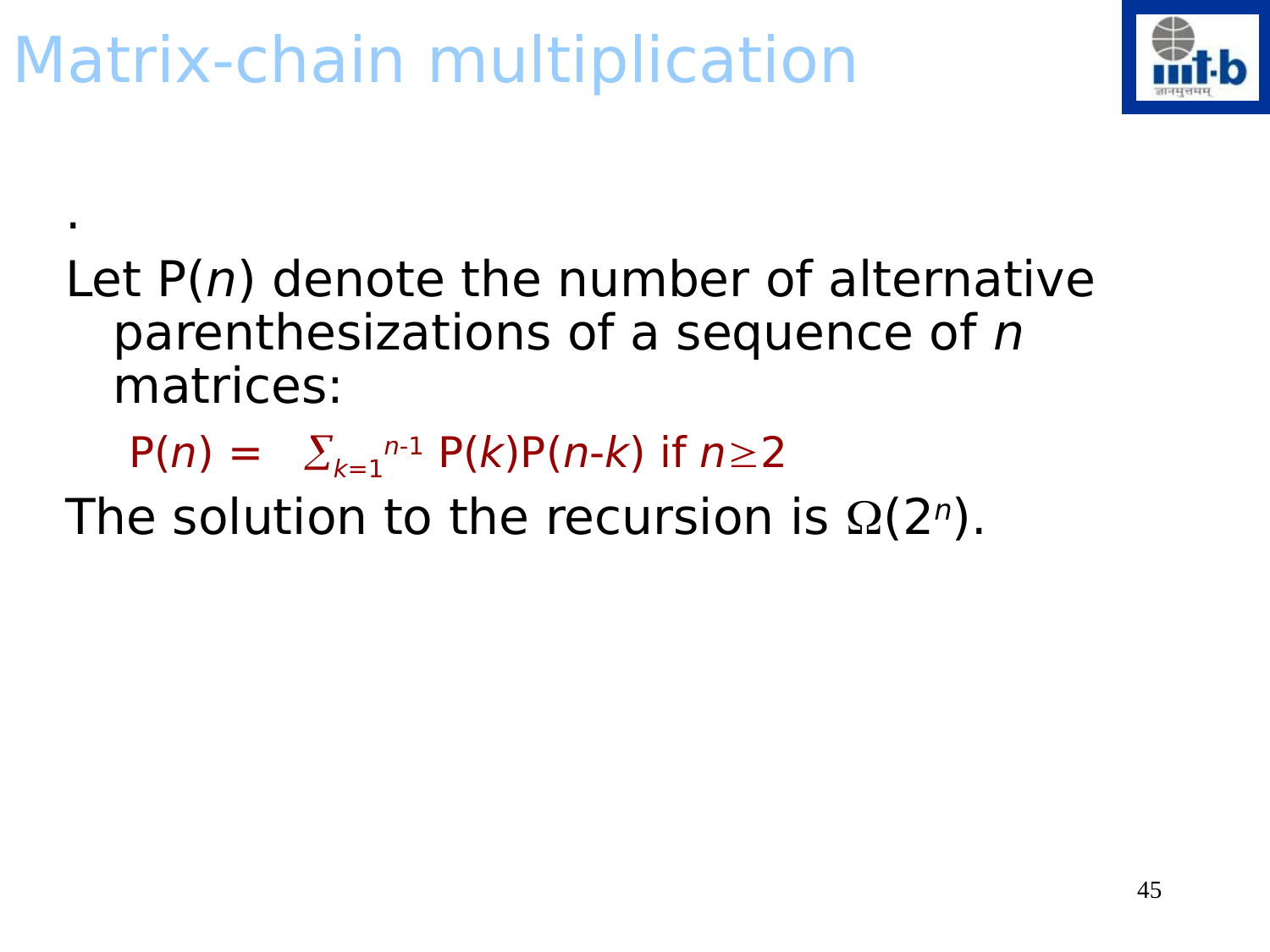

Matrix-chain multiplication
.
Let P(n) denote the number of alternative parenthesizations of a sequence of n matrices:
P(n) =   ∑k=1n-1 P(k)P(n-k) if n≥2
The solution to the recursion is Ω(2n).
45